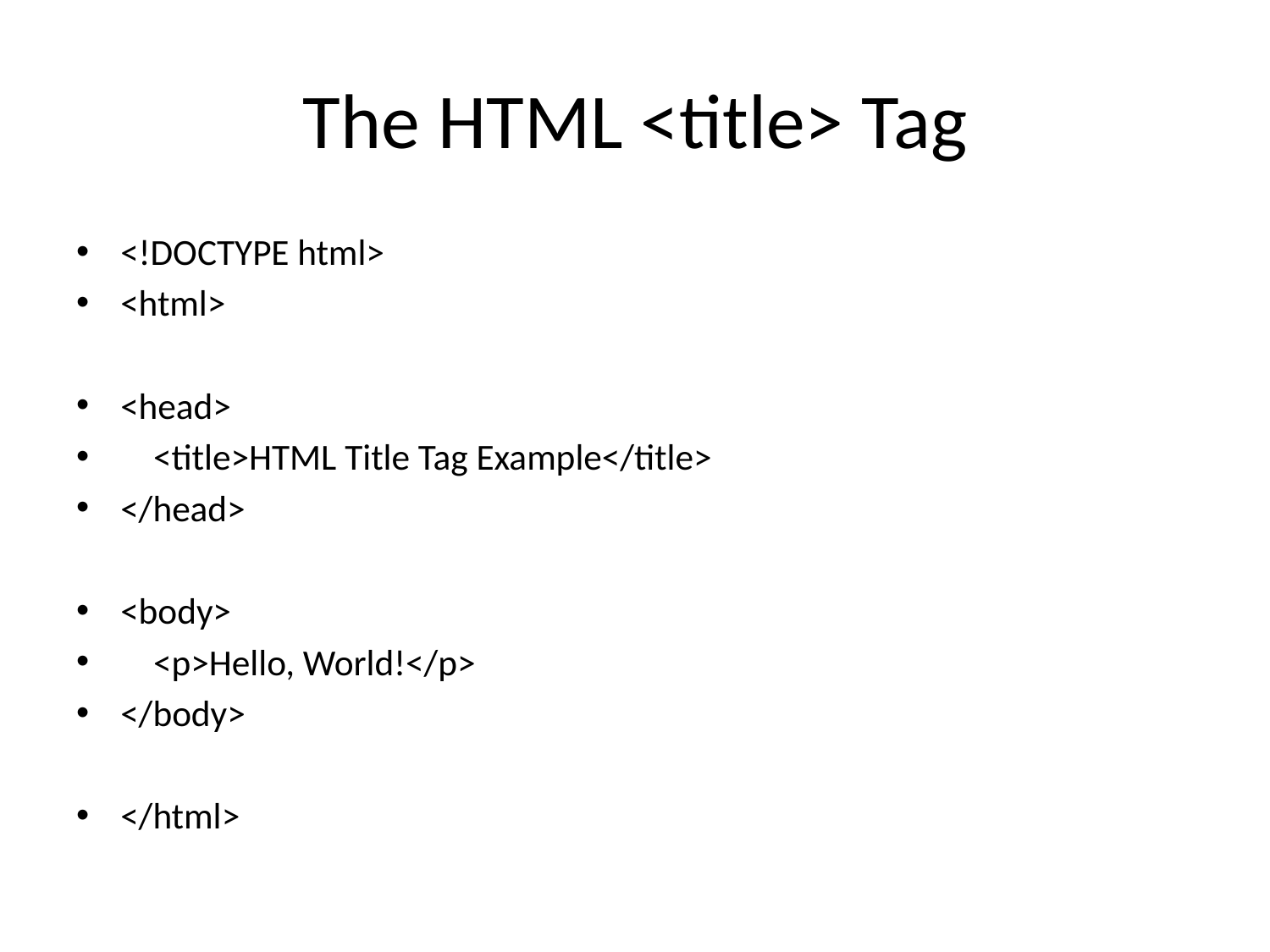

# The HTML <title> Tag
<!DOCTYPE html>
<html>

<head>
    <title>HTML Title Tag Example</title>
</head>

<body>
    <p>Hello, World!</p>
</body>

</html>